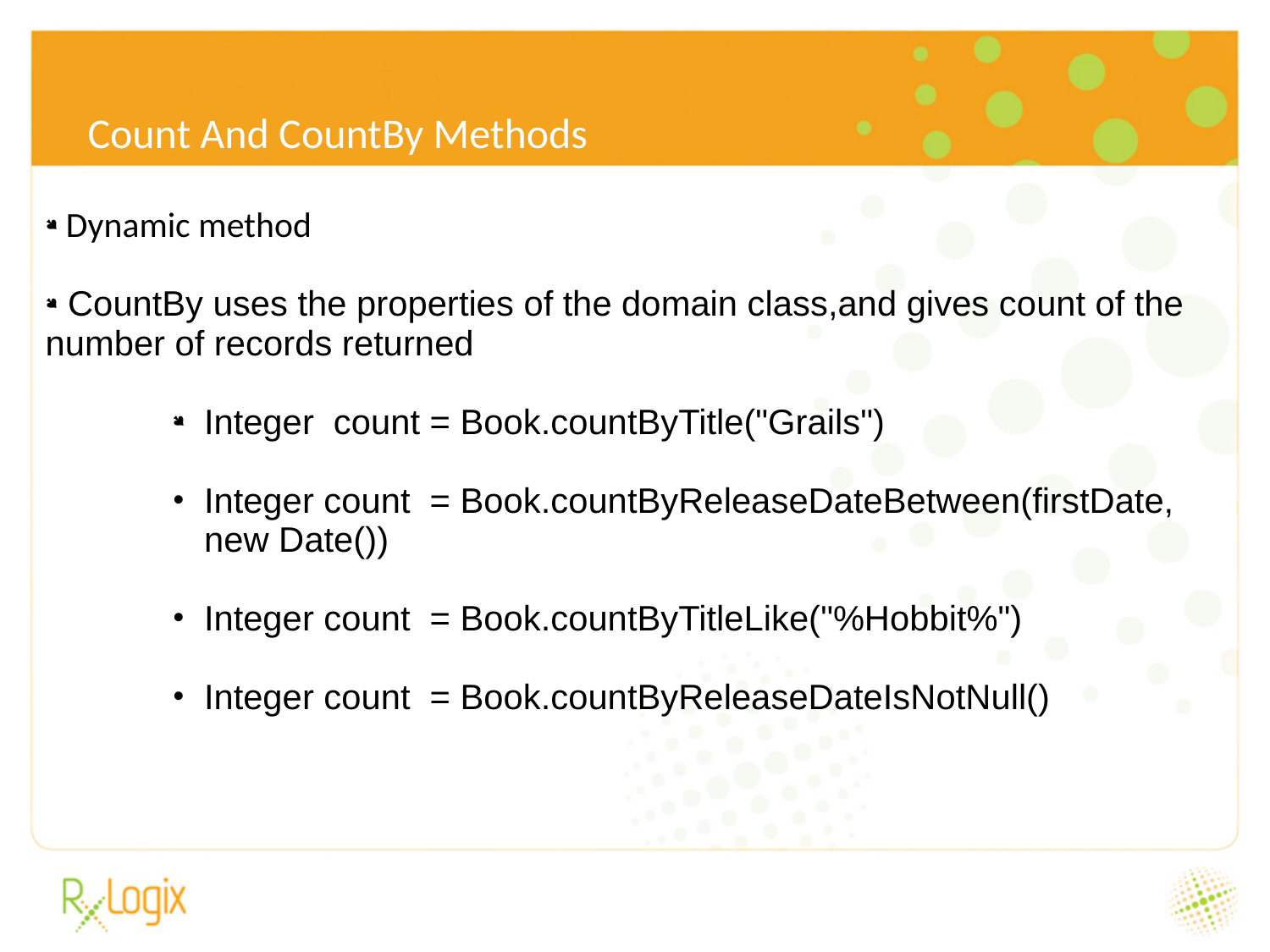

6/24/16
# Count And CountBy Methods
 Dynamic method

 CountBy uses the properties of the domain class,and gives count of the number of records returned

Integer  count = Book.countByTitle("Grails")

Integer count  = Book.countByReleaseDateBetween(firstDate, new Date())

Integer count  = Book.countByTitleLike("%Hobbit%")

Integer count  = Book.countByReleaseDateIsNotNull()
21